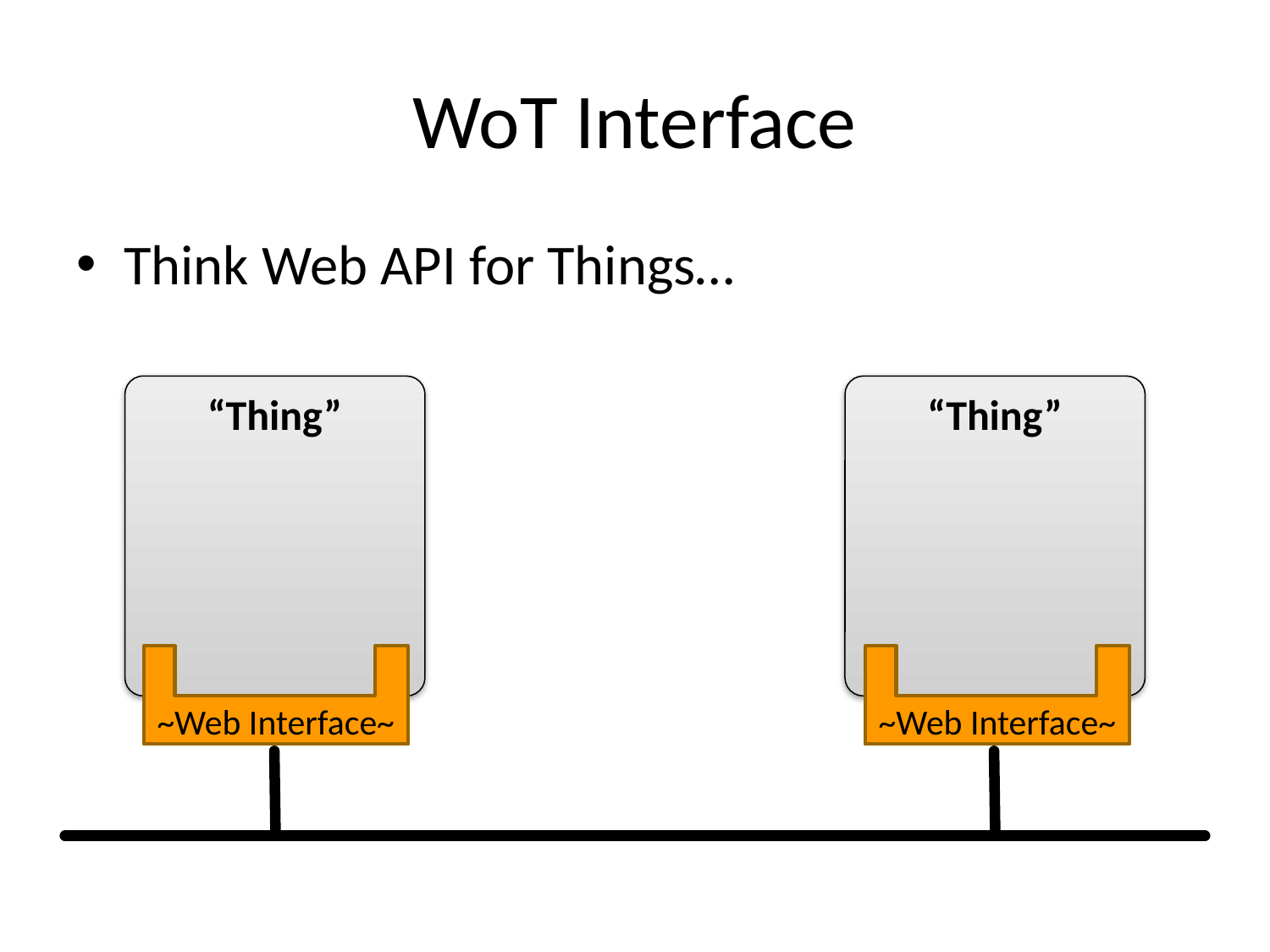

# WoT Interface
Think Web API for Things…
“Thing”
“Thing”
~Web Interface~
~Web Interface~